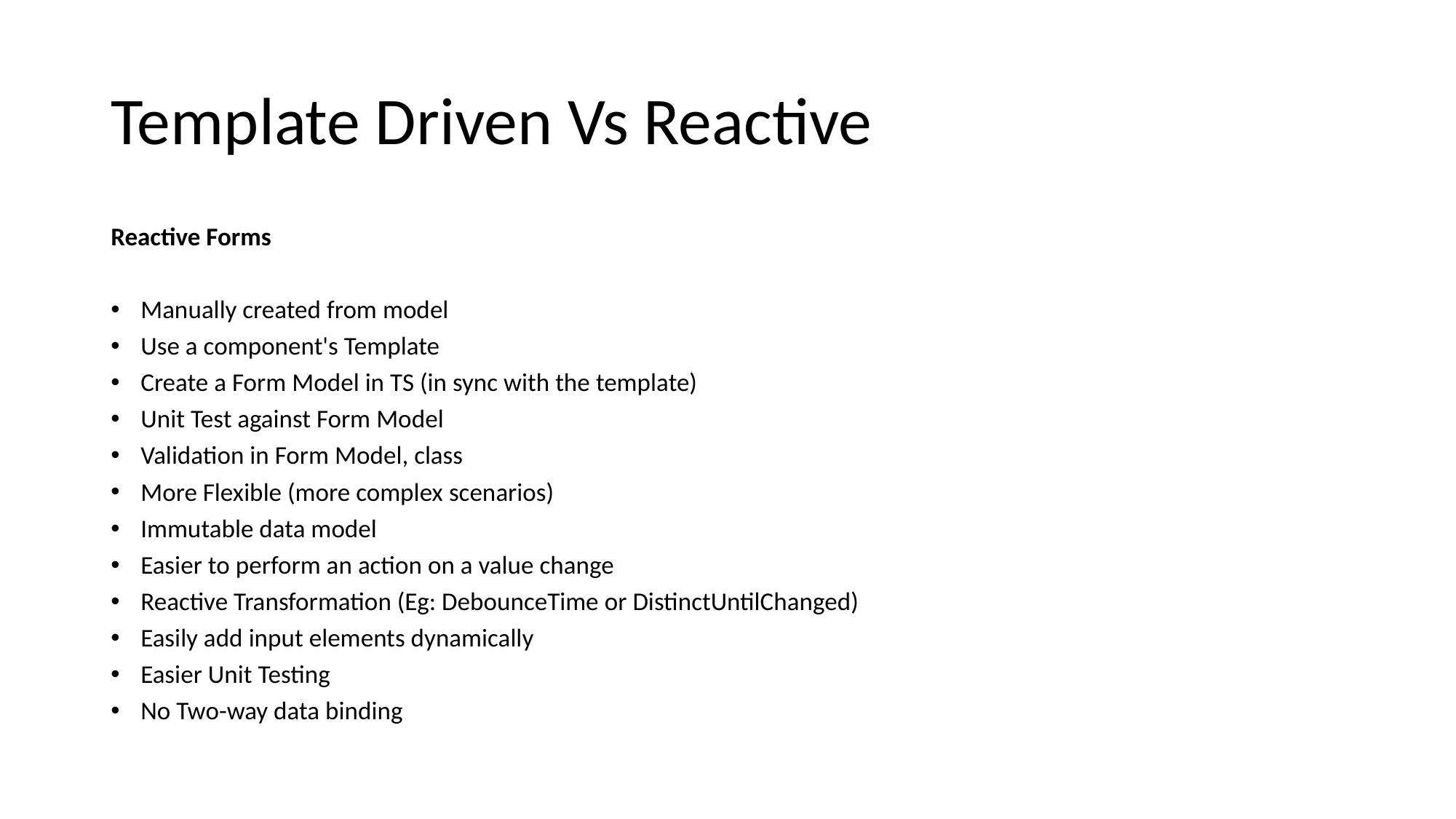

# Template Driven Vs Reactive
Reactive Forms

Manually created from model
Use a component's Template
Create a Form Model in TS (in sync with the template)
Unit Test against Form Model
Validation in Form Model, class
More Flexible (more complex scenarios)
Immutable data model
Easier to perform an action on a value change
Reactive Transformation (Eg: DebounceTime or DistinctUntilChanged)
Easily add input elements dynamically
Easier Unit Testing
No Two-way data binding